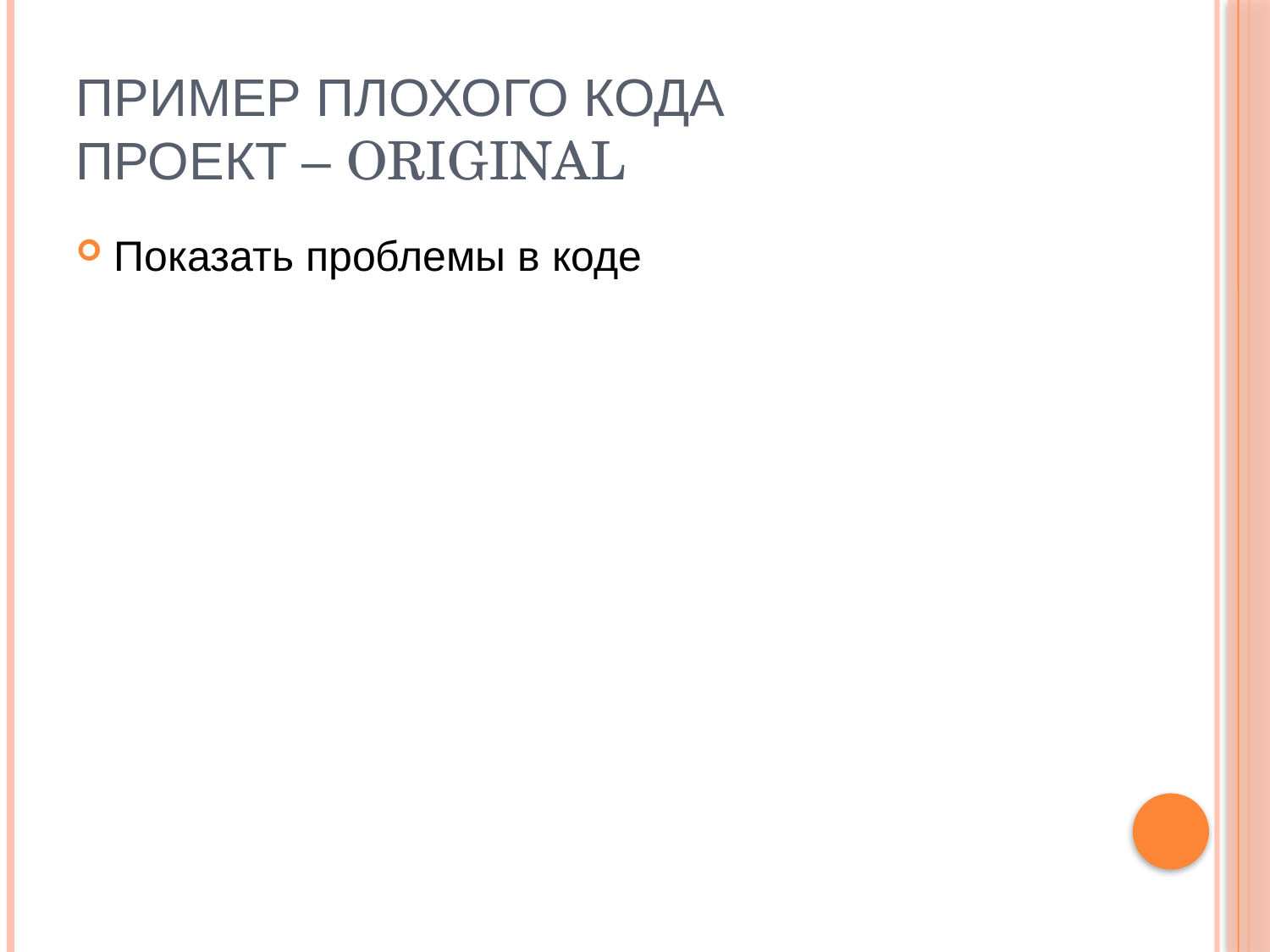

# Пример плохого кода Проект – Original
Показать проблемы в коде